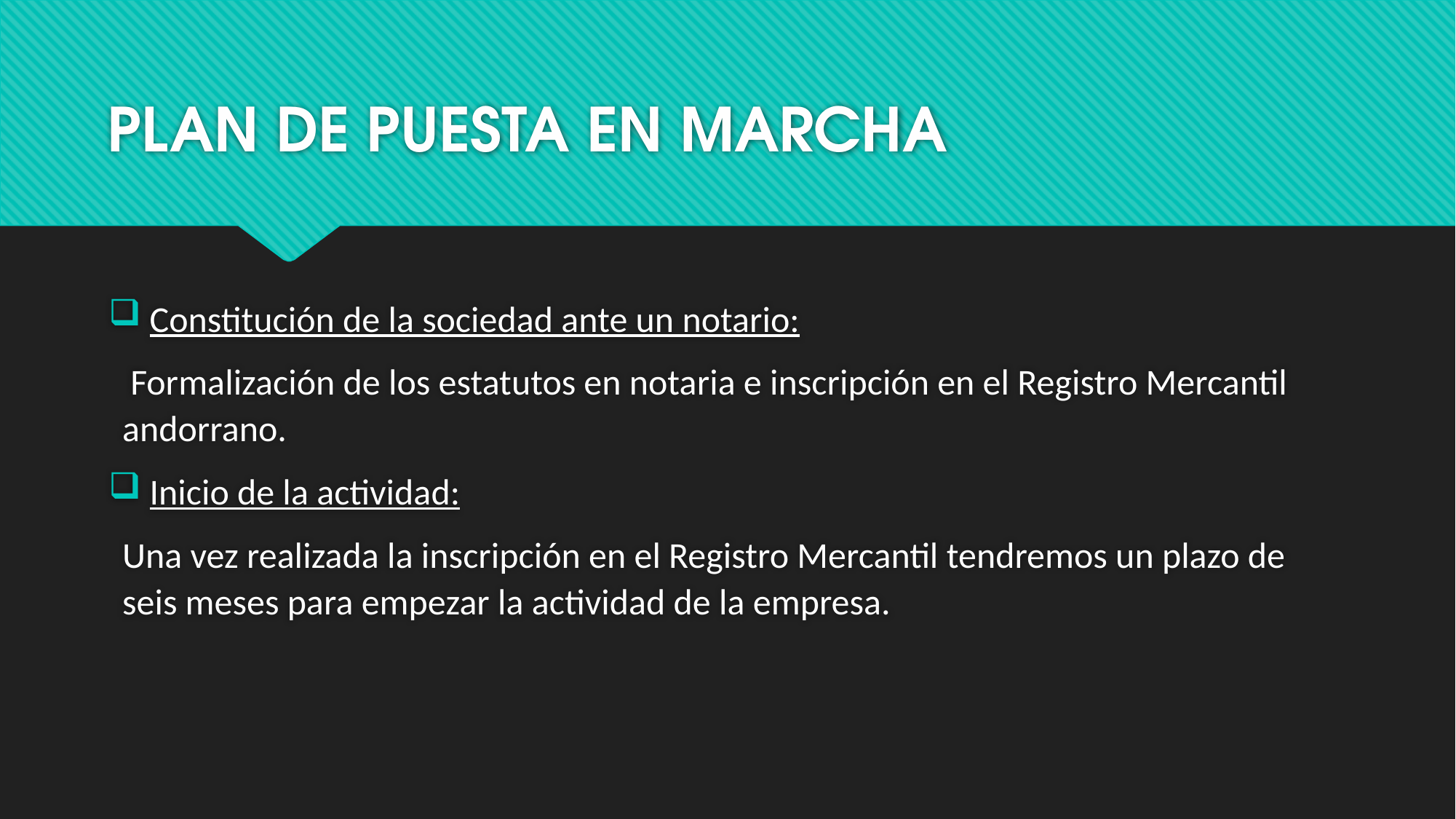

# PLAN DE PUESTA EN MARCHA
Constitución de la sociedad ante un notario:
 Formalización de los estatutos en notaria e inscripción en el Registro Mercantil andorrano.
Inicio de la actividad:
Una vez realizada la inscripción en el Registro Mercantil tendremos un plazo de seis meses para empezar la actividad de la empresa.